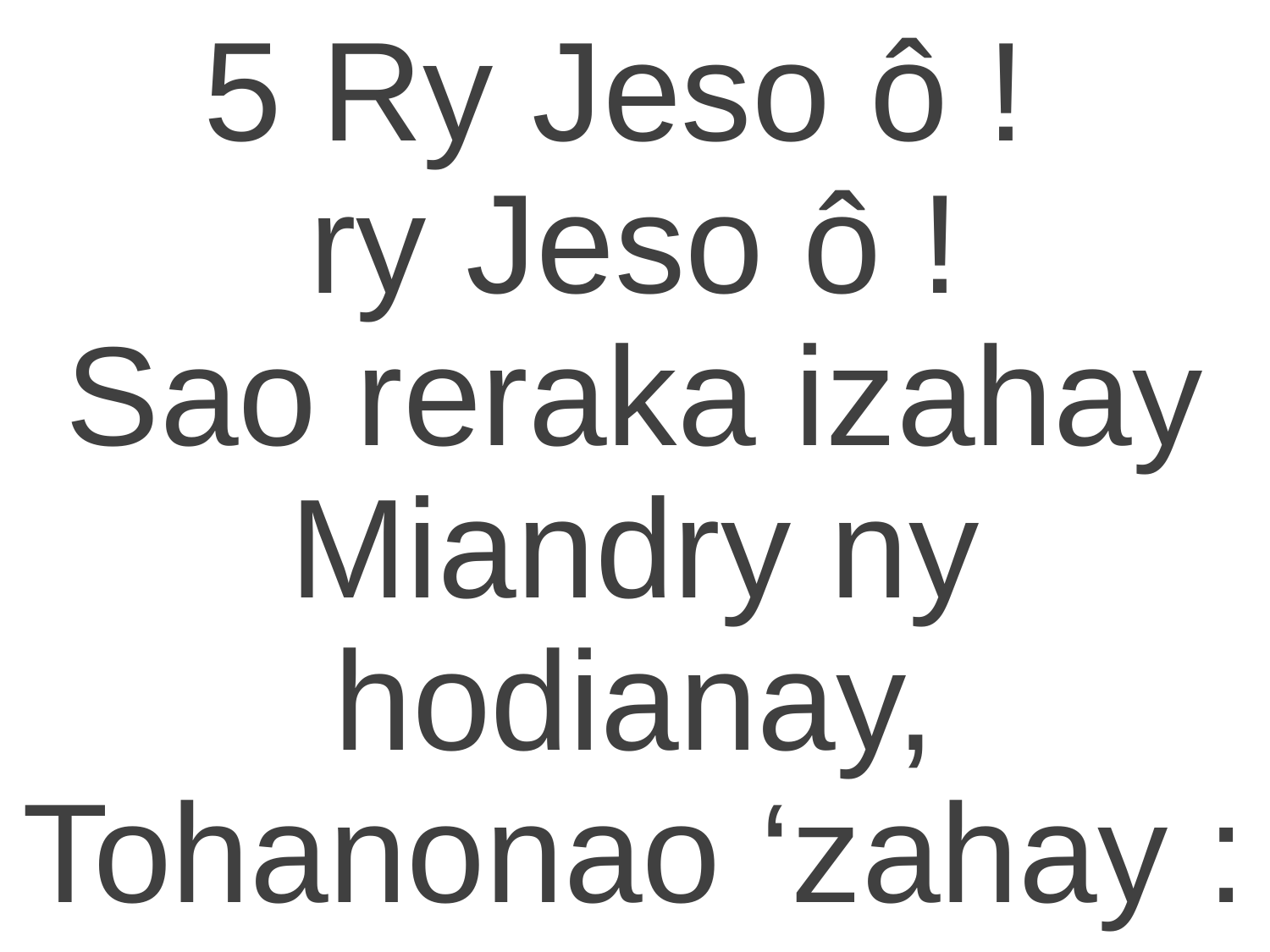

5 Ry Jeso ô !
ry Jeso ô !
Sao reraka izahay
Miandry ny hodianay,
Tohanonao ‘zahay :